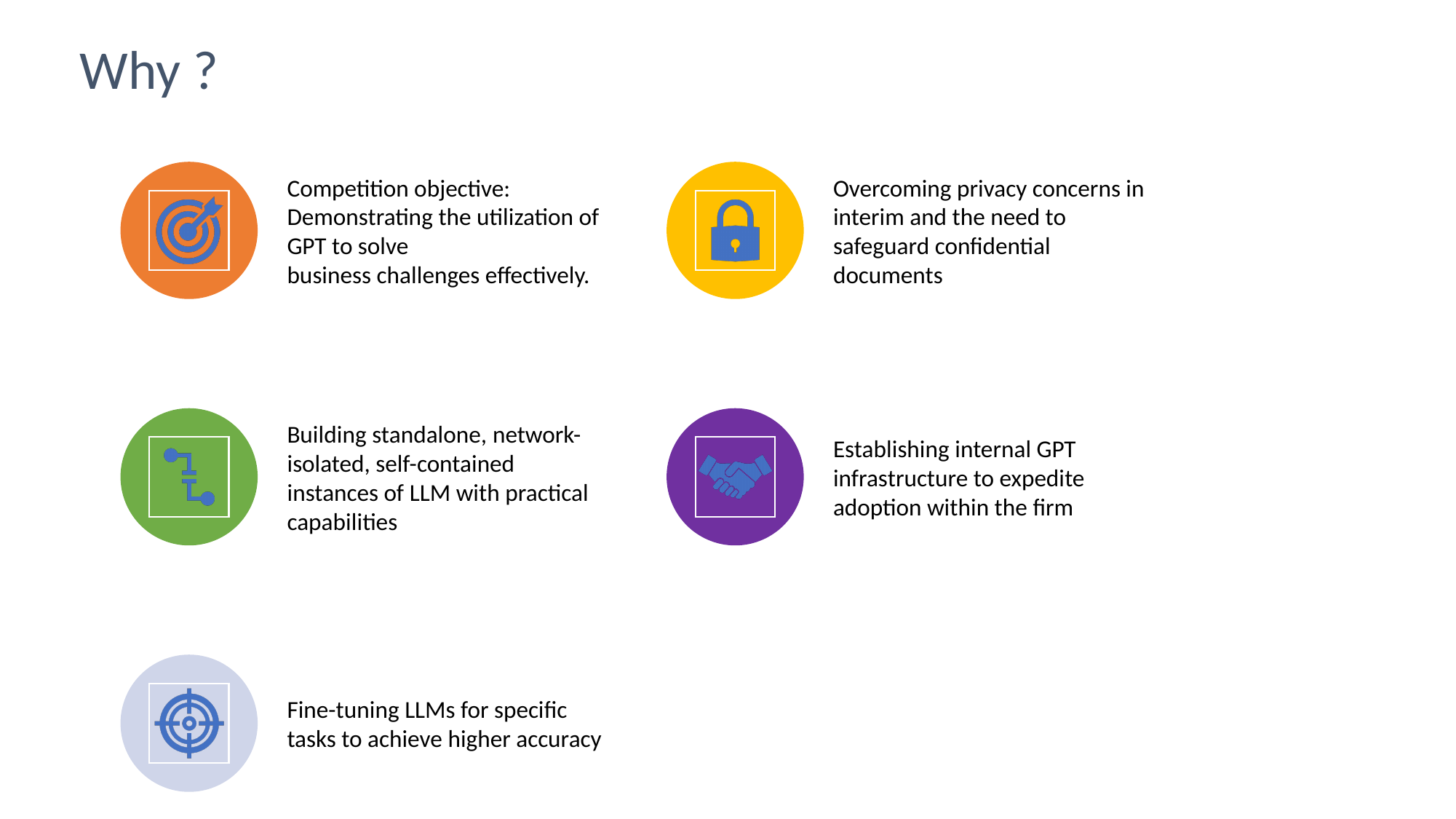

# Why ?
Competition objective: Demonstrating the utilization of GPT to solve business challenges effectively.
Overcoming privacy concerns in interim and the need to safeguard confidential documents
Building standalone, network-isolated, self-contained instances of LLM with practical capabilities
Establishing internal GPT infrastructure to expedite adoption within the firm
Fine-tuning LLMs for specific tasks to achieve higher accuracy